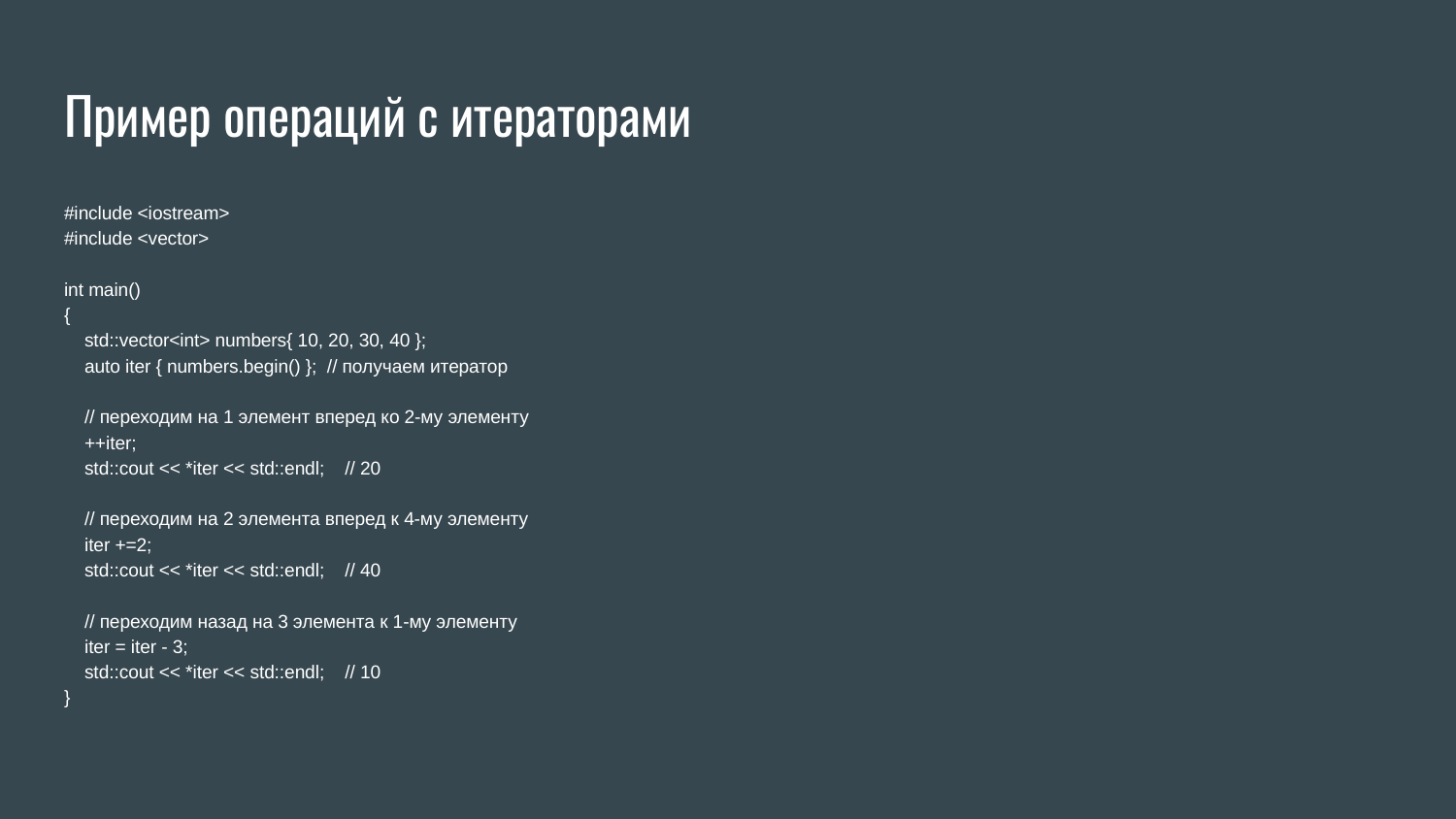

# Пример операций с итераторами
#include <iostream>
#include <vector>

int main()
{
    std::vector<int> numbers{ 10, 20, 30, 40 };
    auto iter { numbers.begin() };  // получаем итератор

    // переходим на 1 элемент вперед ко 2-му элементу
    ++iter;
    std::cout << *iter << std::endl;    // 20

    // переходим на 2 элемента вперед к 4-му элементу
    iter +=2;
    std::cout << *iter << std::endl;    // 40

    // переходим назад на 3 элемента к 1-му элементу
    iter = iter - 3;
    std::cout << *iter << std::endl;    // 10
}